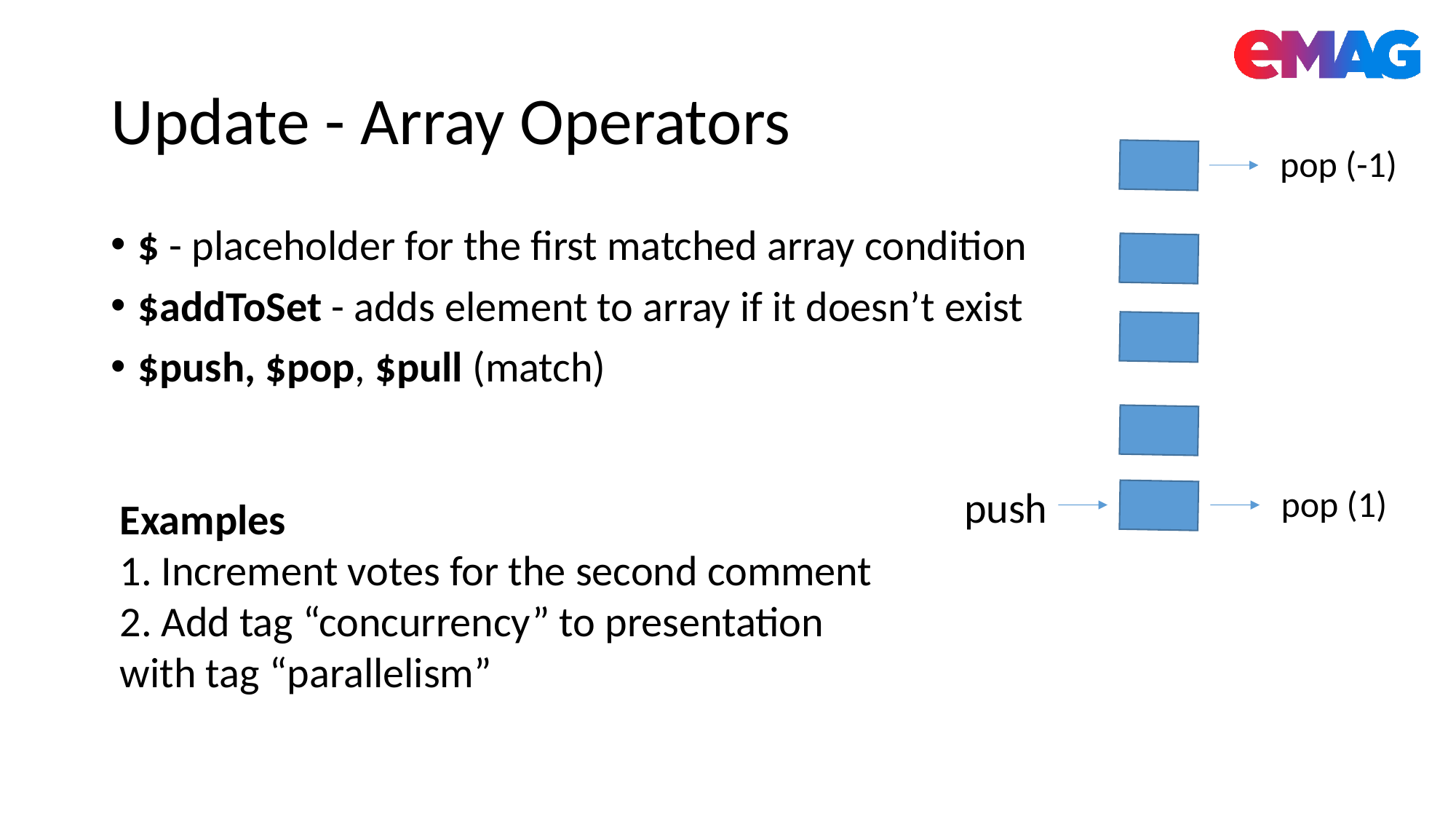

# Update - Array Operators

pop (-1)

push
pop (1)
$ - placeholder for the first matched array condition
$addToSet - adds element to array if it doesn’t exist
$push, $pop, $pull (match)

Examples
Increment votes for the second comment
Add tag “concurrency” to presentation
with tag “parallelism”